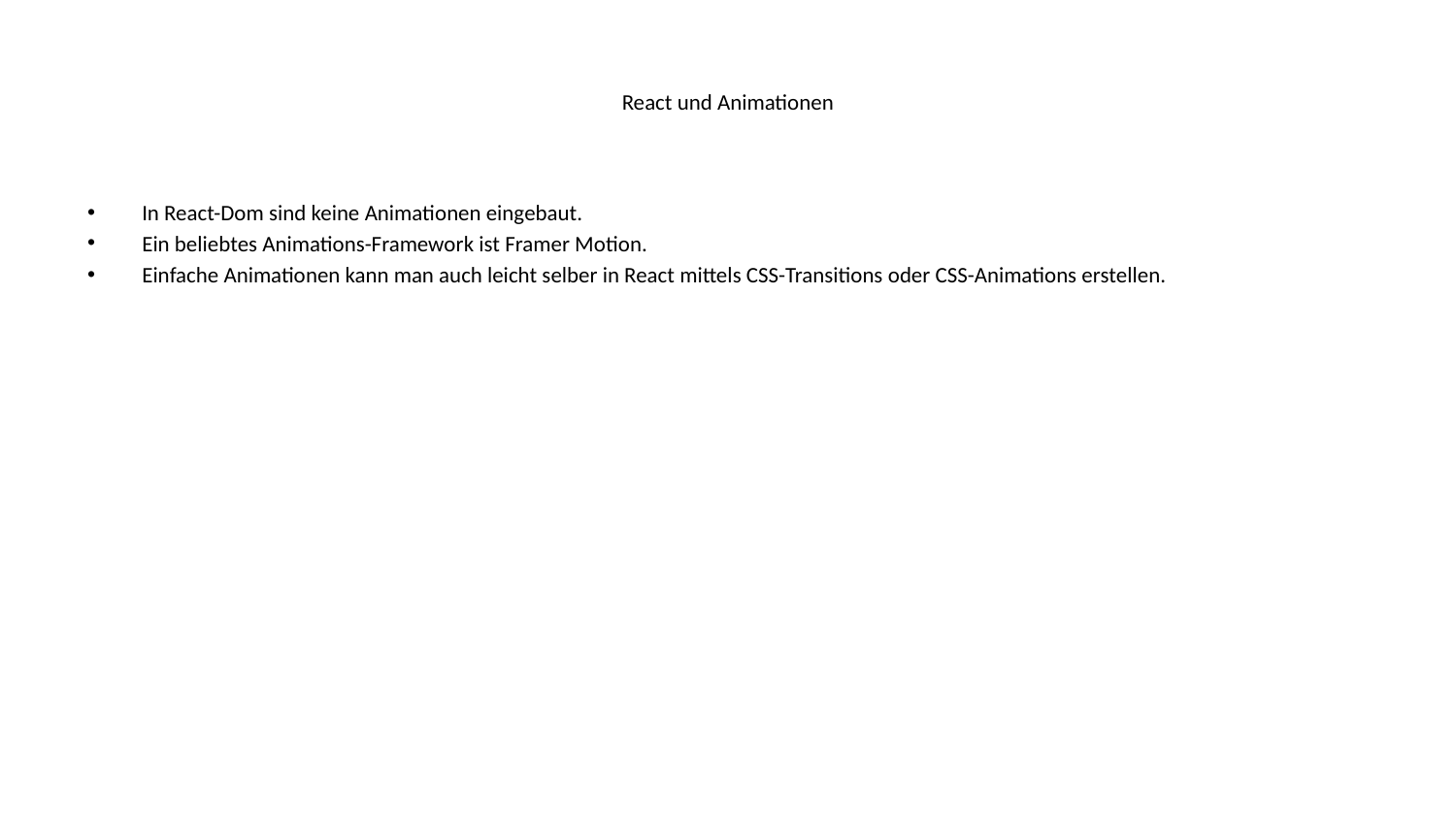

# React und Animationen
In React-Dom sind keine Animationen eingebaut.
Ein beliebtes Animations-Framework ist Framer Motion.
Einfache Animationen kann man auch leicht selber in React mittels CSS-Transitions oder CSS-Animations erstellen.